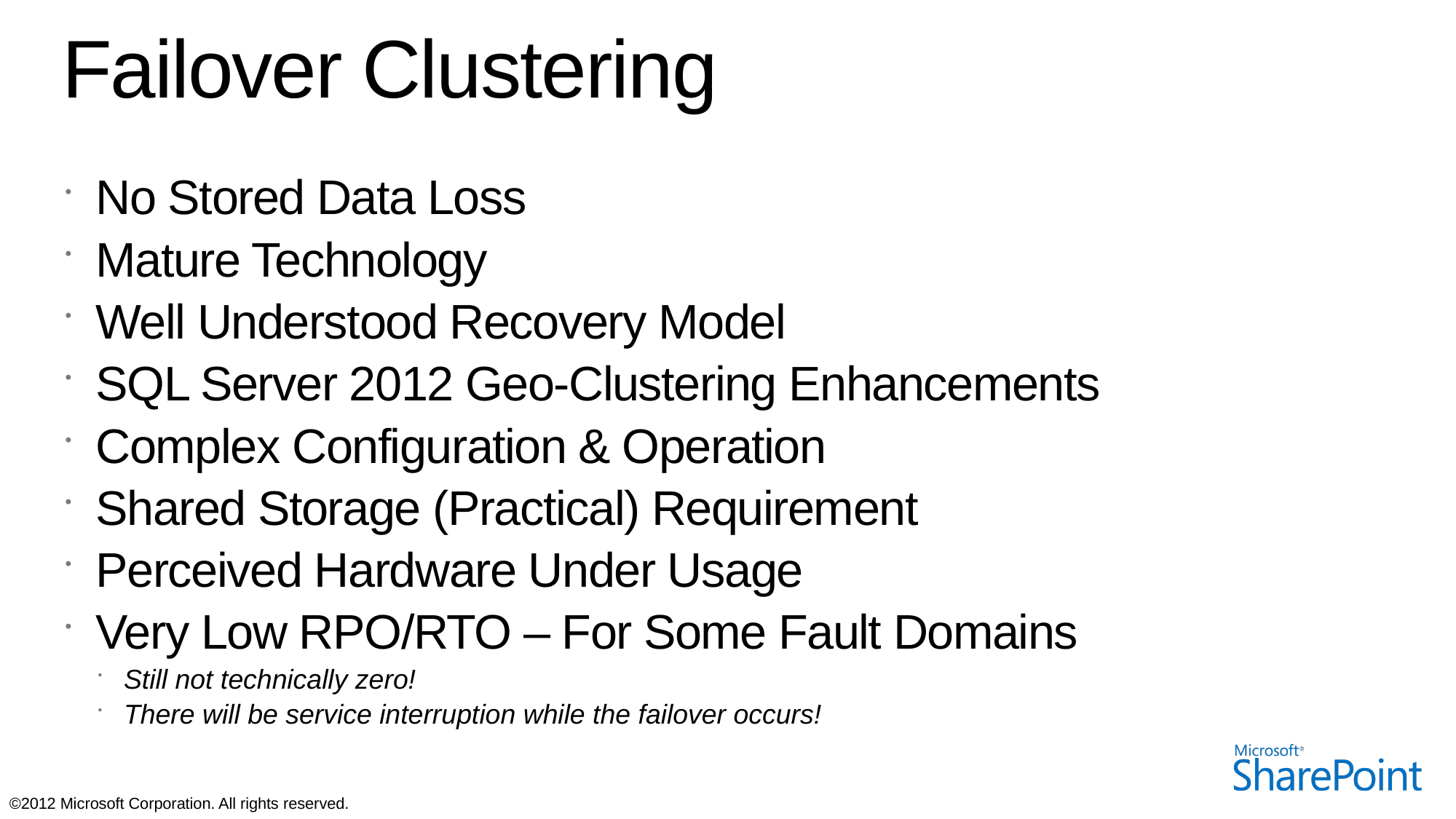

# Failover Clustering
No Stored Data Loss
Mature Technology
Well Understood Recovery Model
SQL Server 2012 Geo-Clustering Enhancements
Complex Configuration & Operation
Shared Storage (Practical) Requirement
Perceived Hardware Under Usage
Very Low RPO/RTO – For Some Fault Domains
Still not technically zero!
There will be service interruption while the failover occurs!